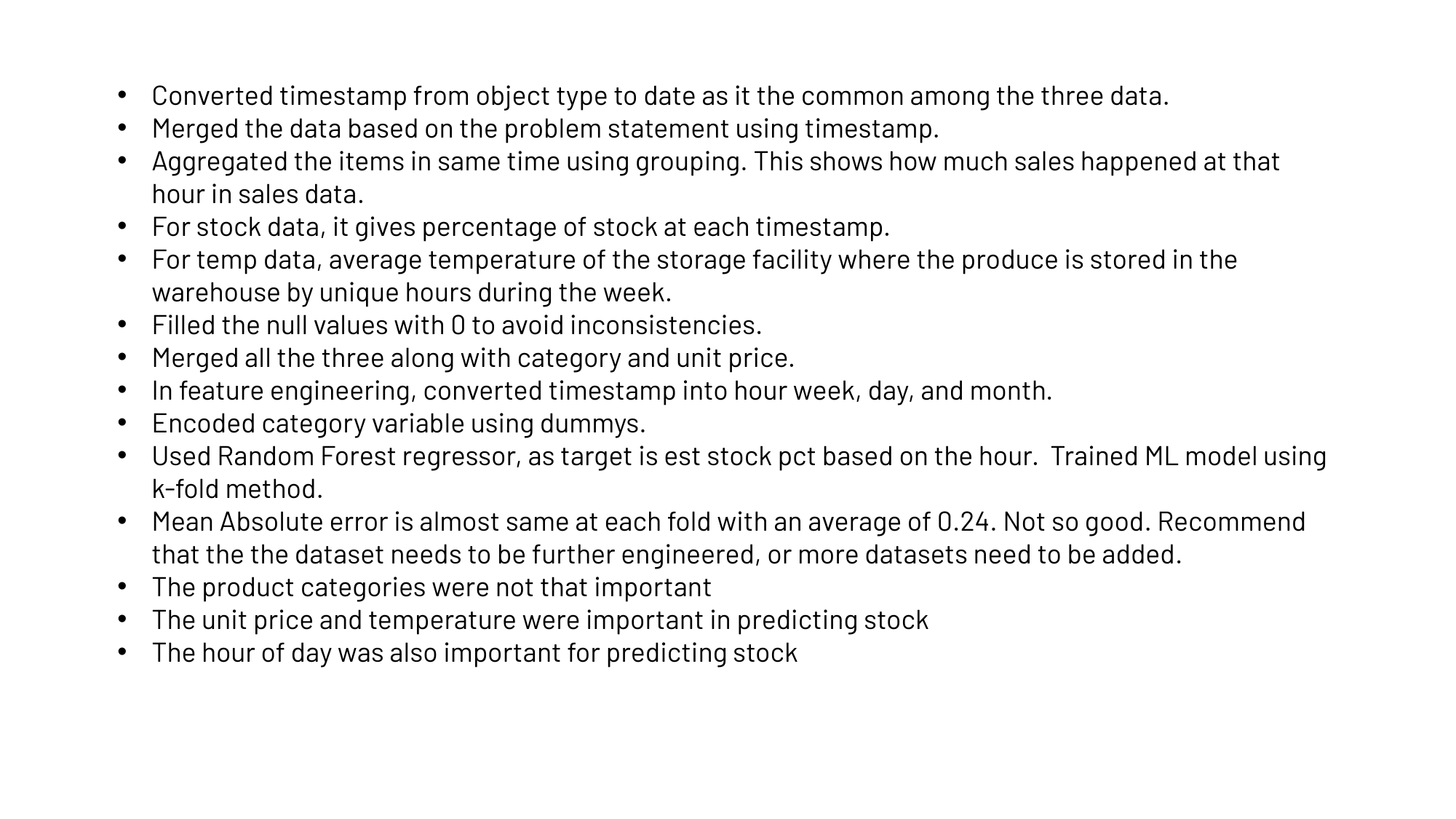

Converted timestamp from object type to date as it the common among the three data.
Merged the data based on the problem statement using timestamp.
Aggregated the items in same time using grouping. This shows how much sales happened at that hour in sales data.
For stock data, it gives percentage of stock at each timestamp.
For temp data, average temperature of the storage facility where the produce is stored in the warehouse by unique hours during the week.
Filled the null values with 0 to avoid inconsistencies.
Merged all the three along with category and unit price.
In feature engineering, converted timestamp into hour week, day, and month.
Encoded category variable using dummys.
Used Random Forest regressor, as target is est stock pct based on the hour.  Trained ML model using k-fold method.
Mean Absolute error is almost same at each fold with an average of 0.24. Not so good. Recommend that the the dataset needs to be further engineered, or more datasets need to be added.
The product categories were not that important
The unit price and temperature were important in predicting stock
The hour of day was also important for predicting stock